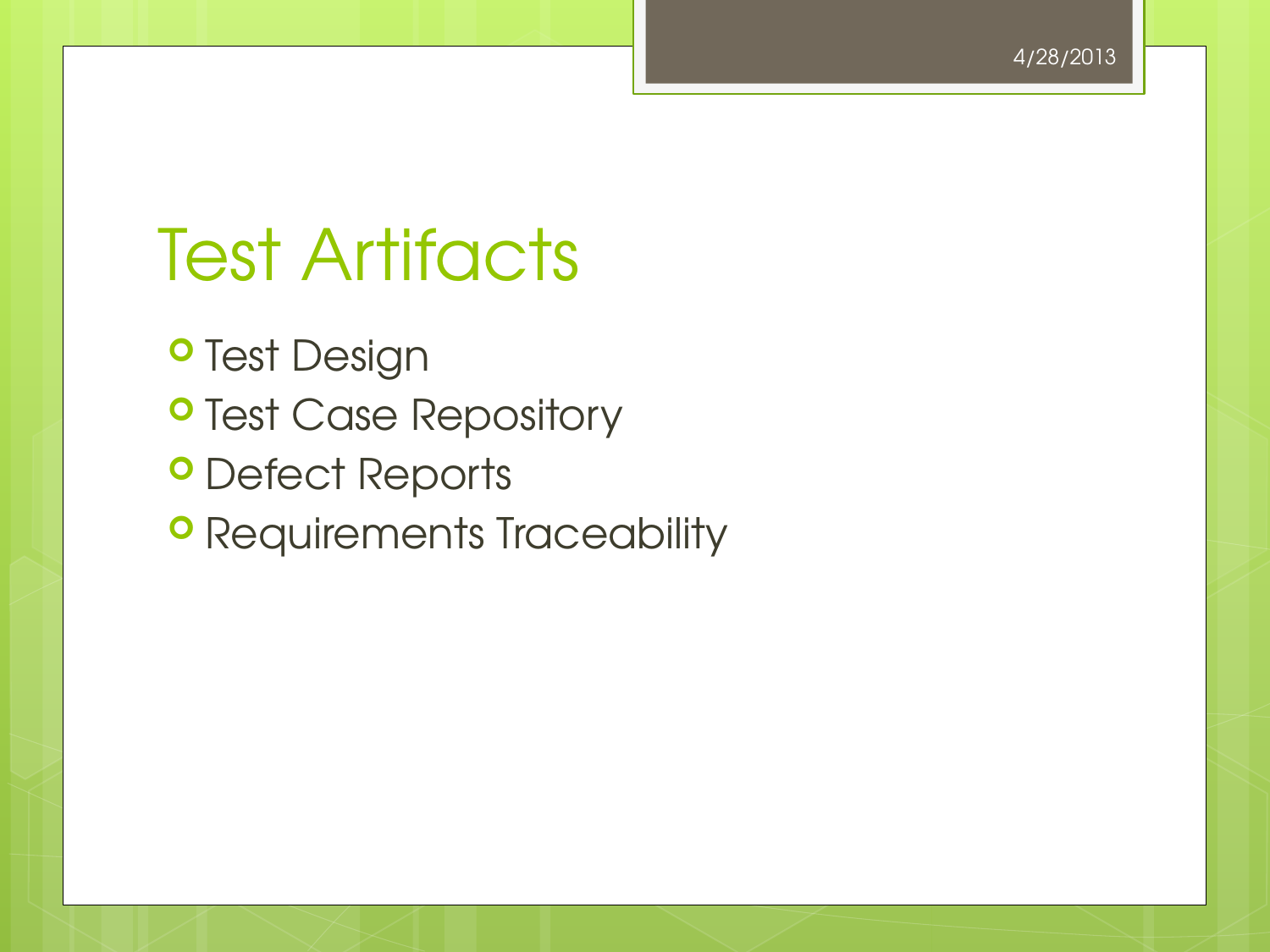

4/28/2013
# Test Artifacts
Test Design
Test Case Repository
Defect Reports
Requirements Traceability